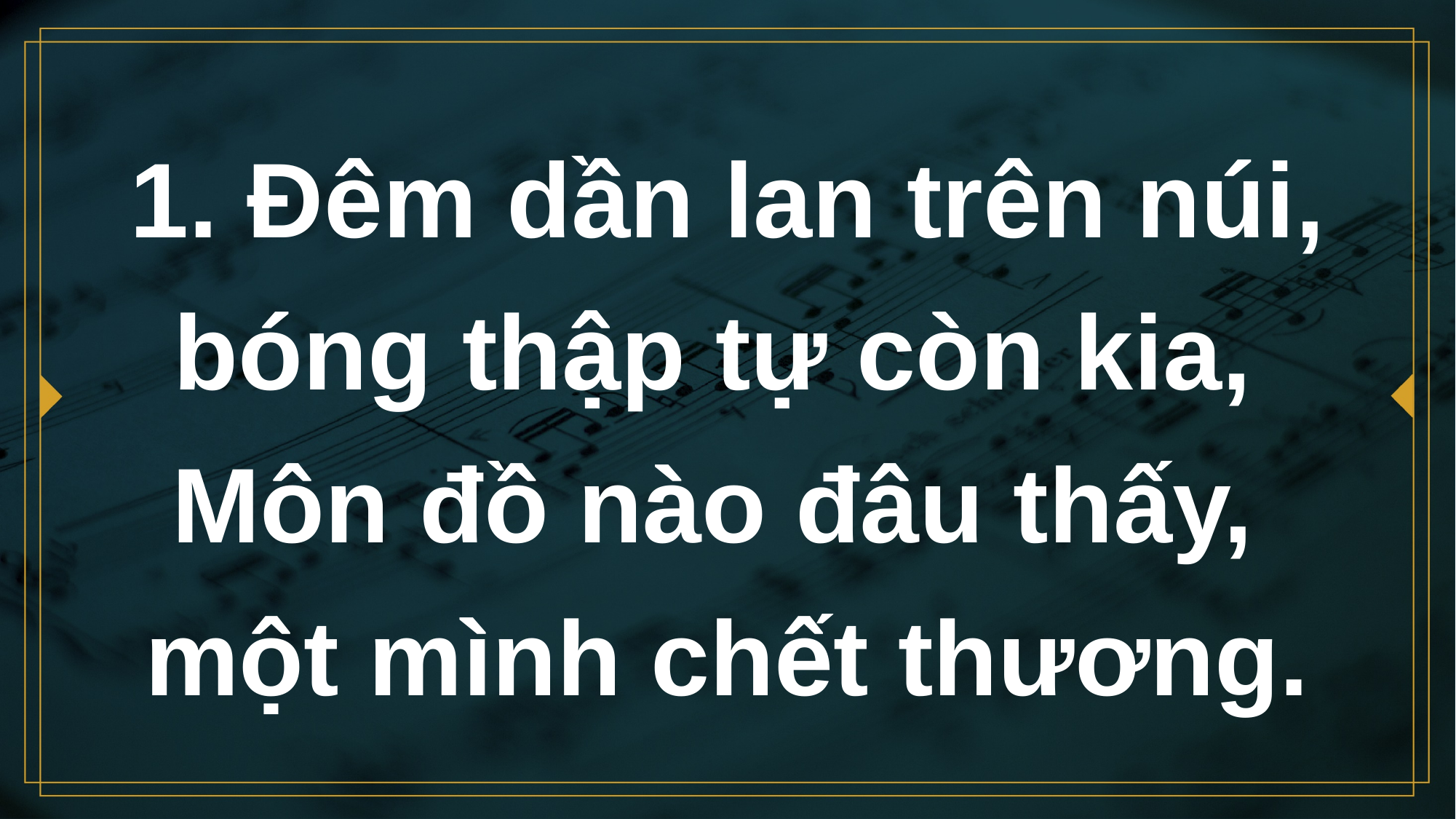

# 1. Ðêm dần lan trên núi, bóng thập tự còn kia, Môn đồ nào đâu thấy, một mình chết thương.